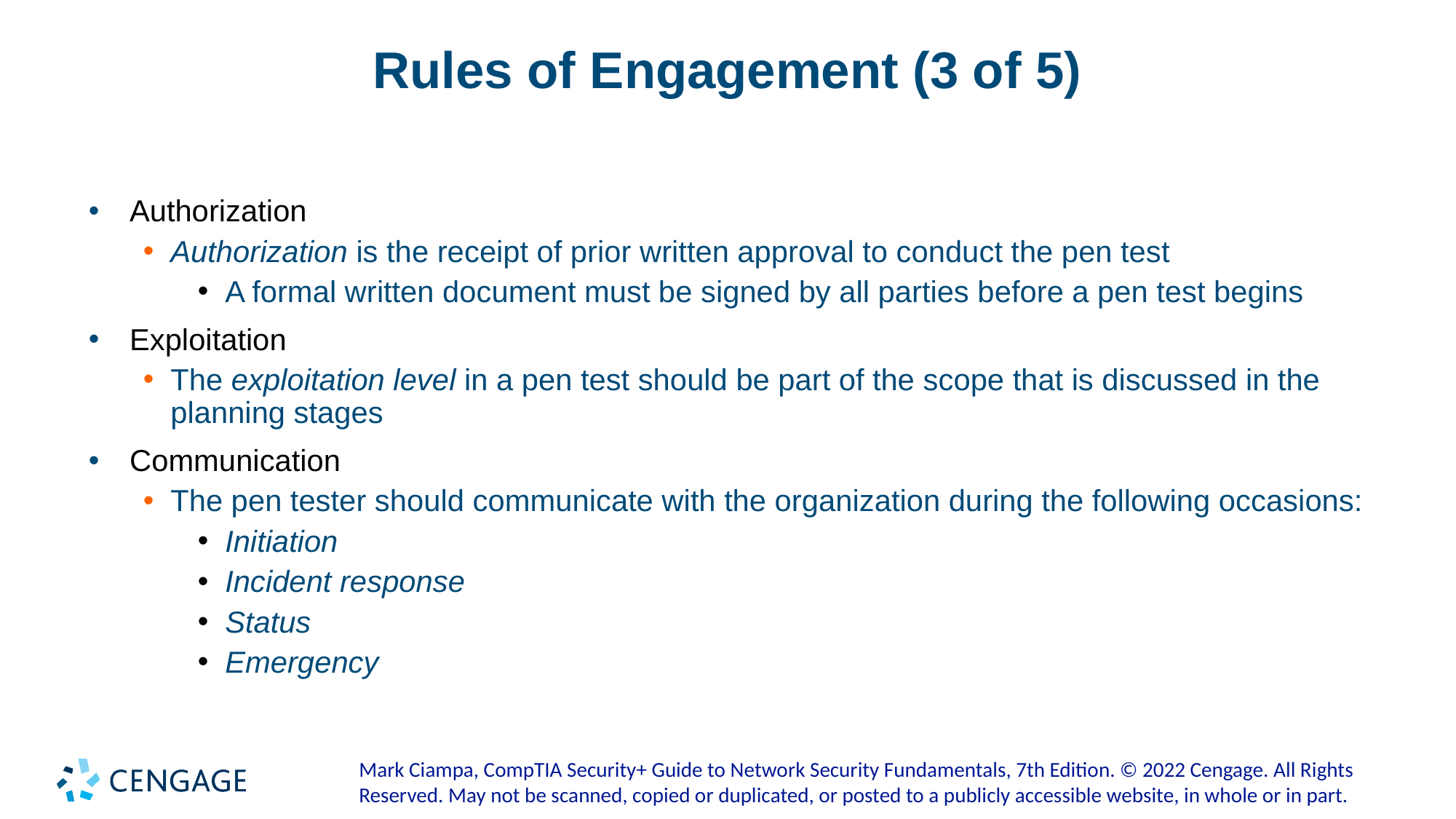

# Rules of Engagement (3 of 5)
Authorization
Authorization is the receipt of prior written approval to conduct the pen test
A formal written document must be signed by all parties before a pen test begins
Exploitation
The exploitation level in a pen test should be part of the scope that is discussed in the planning stages
Communication
The pen tester should communicate with the organization during the following occasions:
Initiation
Incident response
Status
Emergency